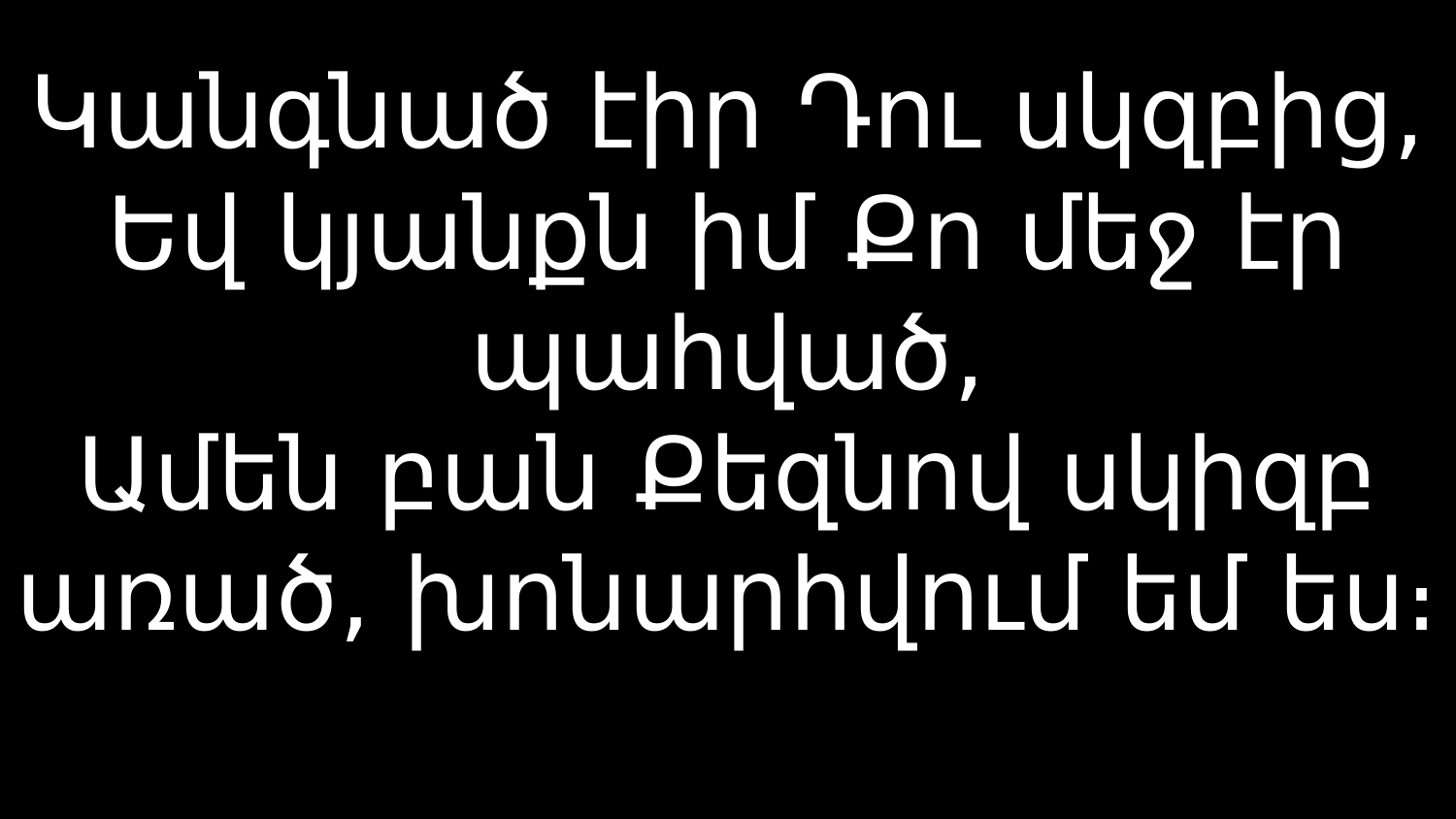

# Կանգնած էիր Դու սկզբից, Եվ կյանքն իմ Քո մեջ էր պահված, Ամեն բան Քեզնով սկիզբ առած, խոնարհվում եմ ես։